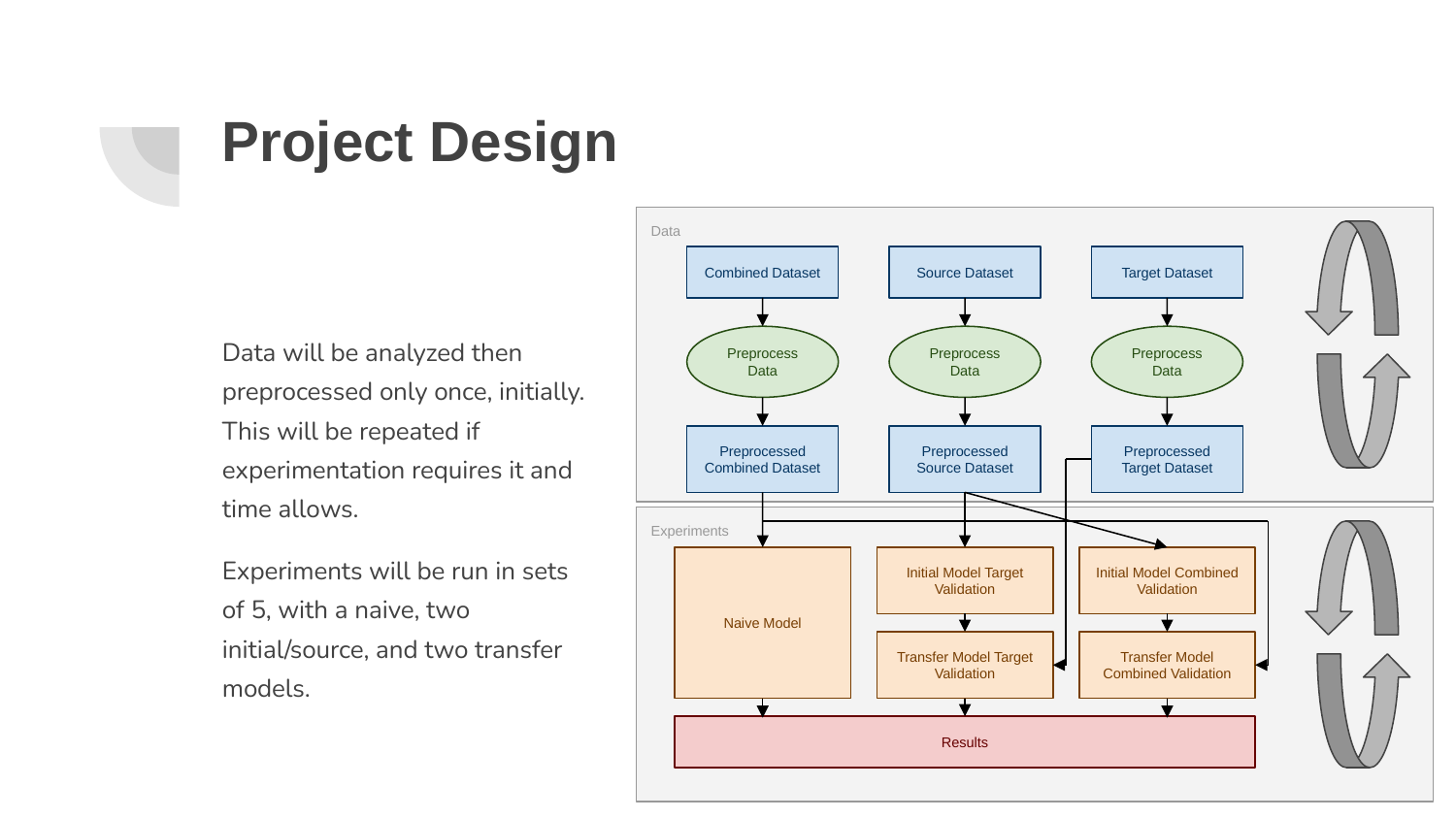

# Project Design
Data

Combined Dataset
Source Dataset
Target Dataset
Data will be analyzed then preprocessed only once, initially. This will be repeated if experimentation requires it and time allows.
Experiments will be run in sets of 5, with a naive, two initial/source, and two transfer models.
Preprocess Data
Preprocess Data
Preprocess Data

Preprocessed Combined Dataset
Preprocessed Source Dataset
Preprocessed Target Dataset
Experiments

Naive Model
Initial Model Target Validation
Initial Model Combined Validation
Transfer Model Target Validation
Transfer Model Combined Validation

Results